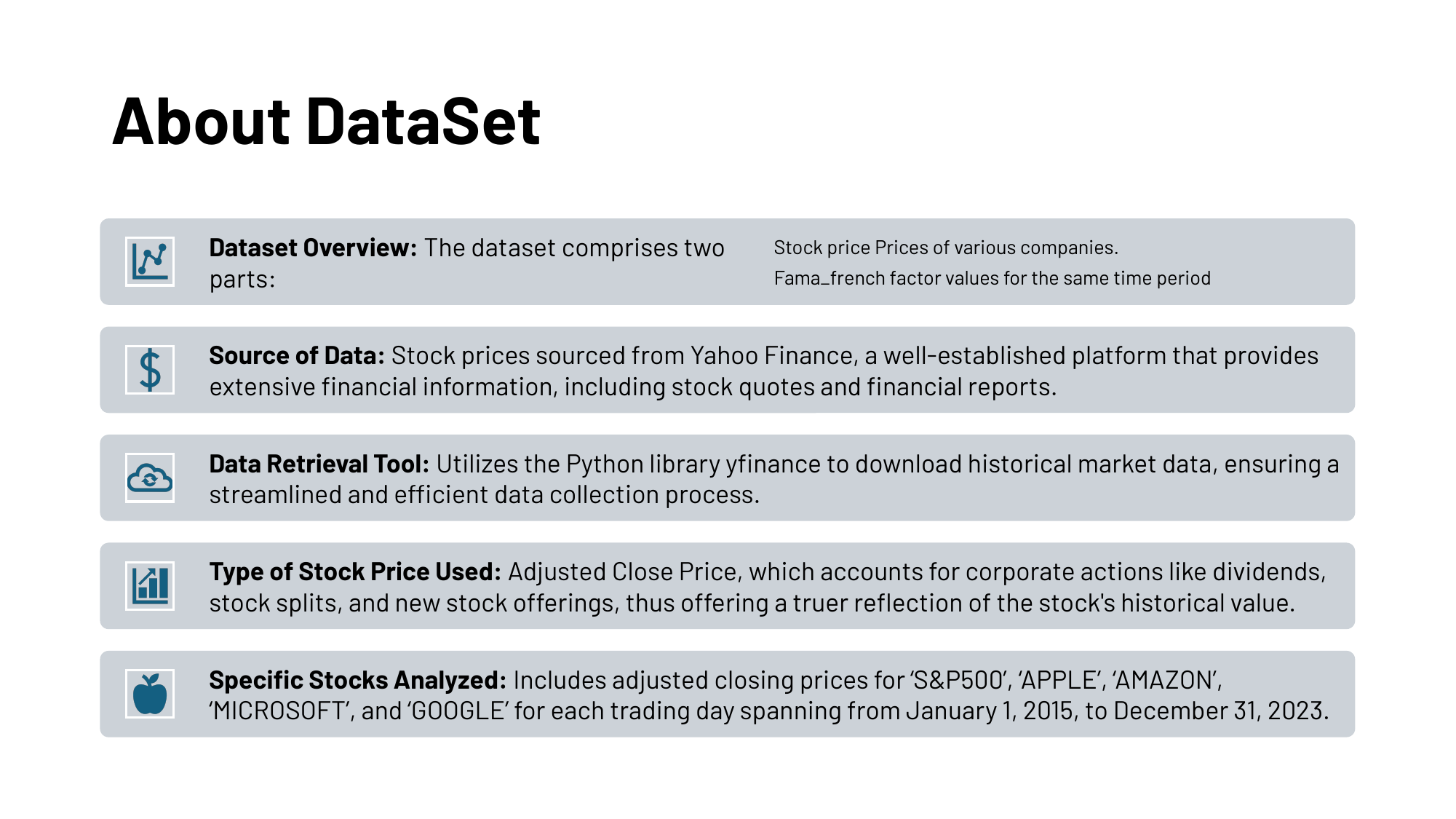

# About DataSet
Dataset Overview: The dataset comprises two parts:
Stock price Prices of various companies.
Fama_french factor values for the same time period
Source of Data: Stock prices sourced from Yahoo Finance, a well-established platform that provides extensive financial information, including stock quotes and financial reports.
Data Retrieval Tool: Utilizes the Python library yfinance to download historical market data, ensuring a streamlined and efficient data collection process.
Type of Stock Price Used: Adjusted Close Price, which accounts for corporate actions like dividends, stock splits, and new stock offerings, thus offering a truer reflection of the stock's historical value.
Specific Stocks Analyzed: Includes adjusted closing prices for ‘S&P500’, ‘APPLE’, ‘AMAZON’, ‘MICROSOFT’, and ‘GOOGLE’ for each trading day spanning from January 1, 2015, to December 31, 2023.